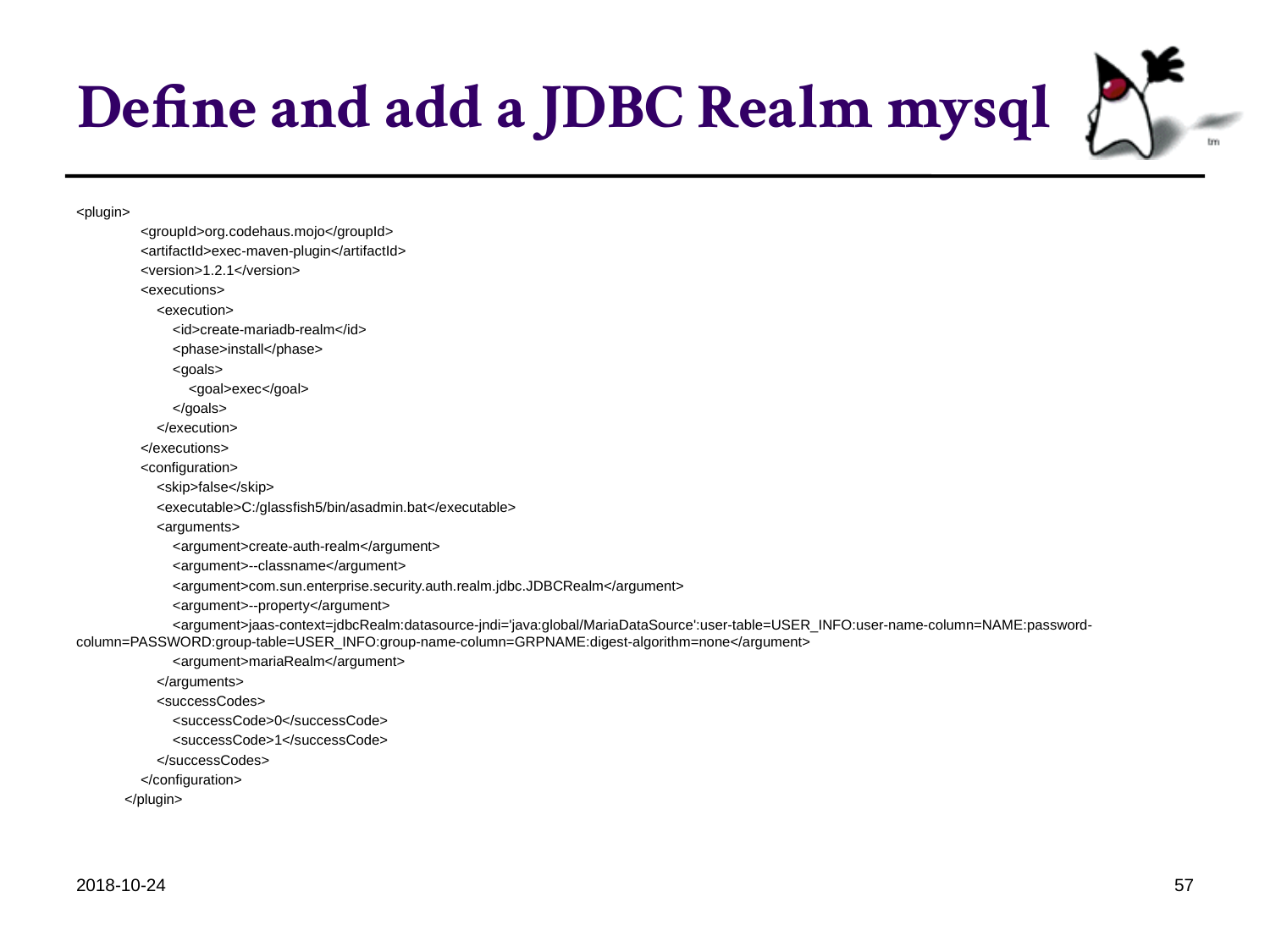

# Define and add a JDBC Realm mysql
<plugin>
                <groupId>org.codehaus.mojo</groupId>
                <artifactId>exec-maven-plugin</artifactId>
                <version>1.2.1</version>
                <executions>
                    <execution>
                        <id>create-mariadb-realm</id>
                        <phase>install</phase>
                        <goals>
                            <goal>exec</goal>
                        </goals>
                    </execution>
                </executions>
                <configuration>
                    <skip>false</skip>
                    <executable>C:/glassfish5/bin/asadmin.bat</executable>
                    <arguments>
                        <argument>create-auth-realm</argument>
                        <argument>--classname</argument>
                        <argument>com.sun.enterprise.security.auth.realm.jdbc.JDBCRealm</argument>
                        <argument>--property</argument>
                        <argument>jaas-context=jdbcRealm:datasource-jndi='java:global/MariaDataSource':user-table=USER_INFO:user-name-column=NAME:password-column=PASSWORD:group-table=USER_INFO:group-name-column=GRPNAME:digest-algorithm=none</argument>
                        <argument>mariaRealm</argument>
                    </arguments>
                    <successCodes>
                        <successCode>0</successCode>
                        <successCode>1</successCode>
                    </successCodes>
                </configuration>
            </plugin>
2018-10-24
57